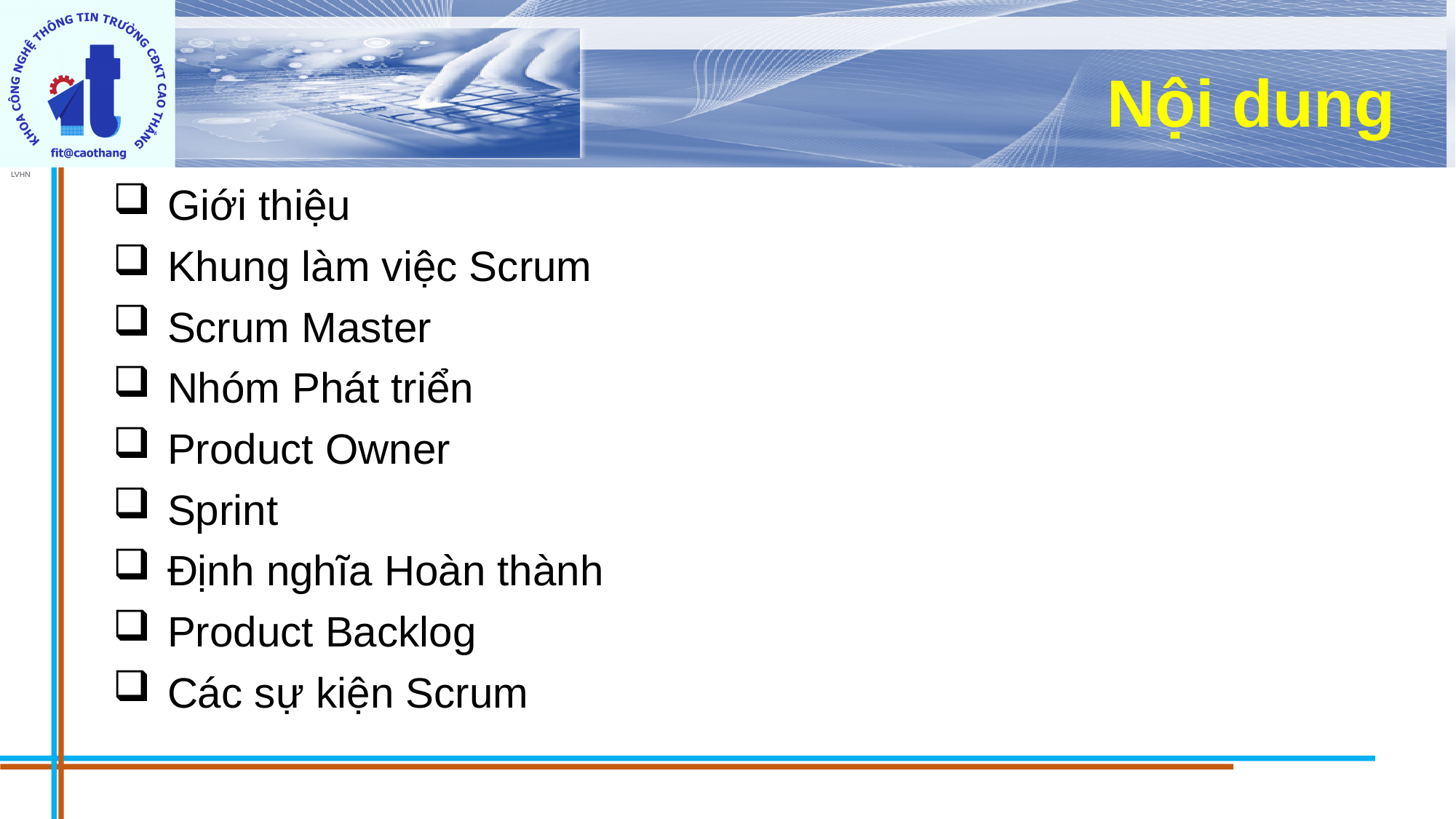

# Nội dung
Giới thiệu
Khung làm việc Scrum
Scrum Master
Nhóm Phát triển
Product Owner
Sprint
Định nghĩa Hoàn thành
Product Backlog
Các sự kiện Scrum